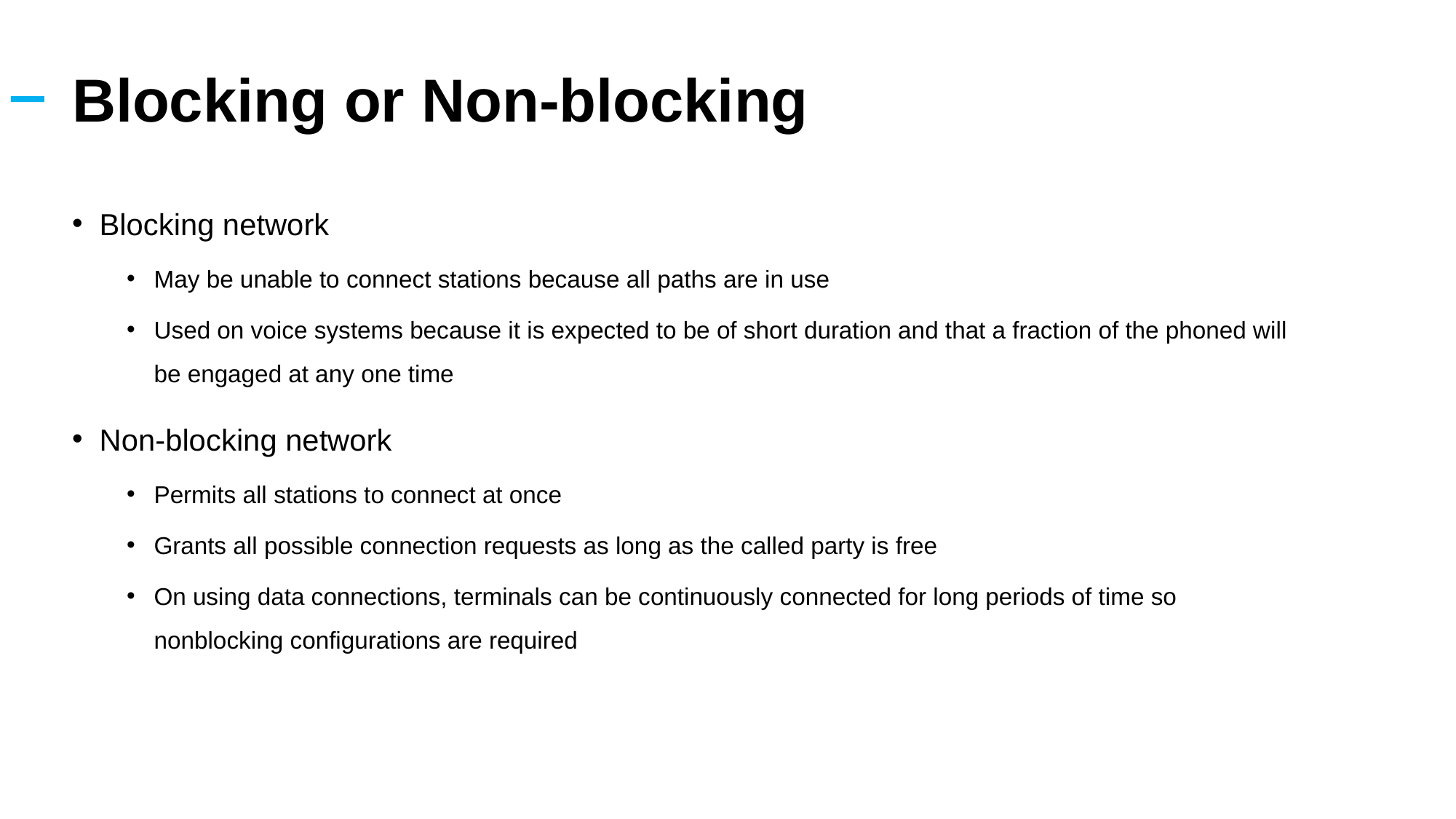

# Blocking or Non-blocking

Blocking network
May be unable to connect stations because all paths are in use
Used on voice systems because it is expected to be of short duration and that a fraction of the phoned will be engaged at any one time
Non-blocking network
Permits all stations to connect at once
Grants all possible connection requests as long as the called party is free
On using data connections, terminals can be continuously connected for long periods of time so nonblocking configurations are required